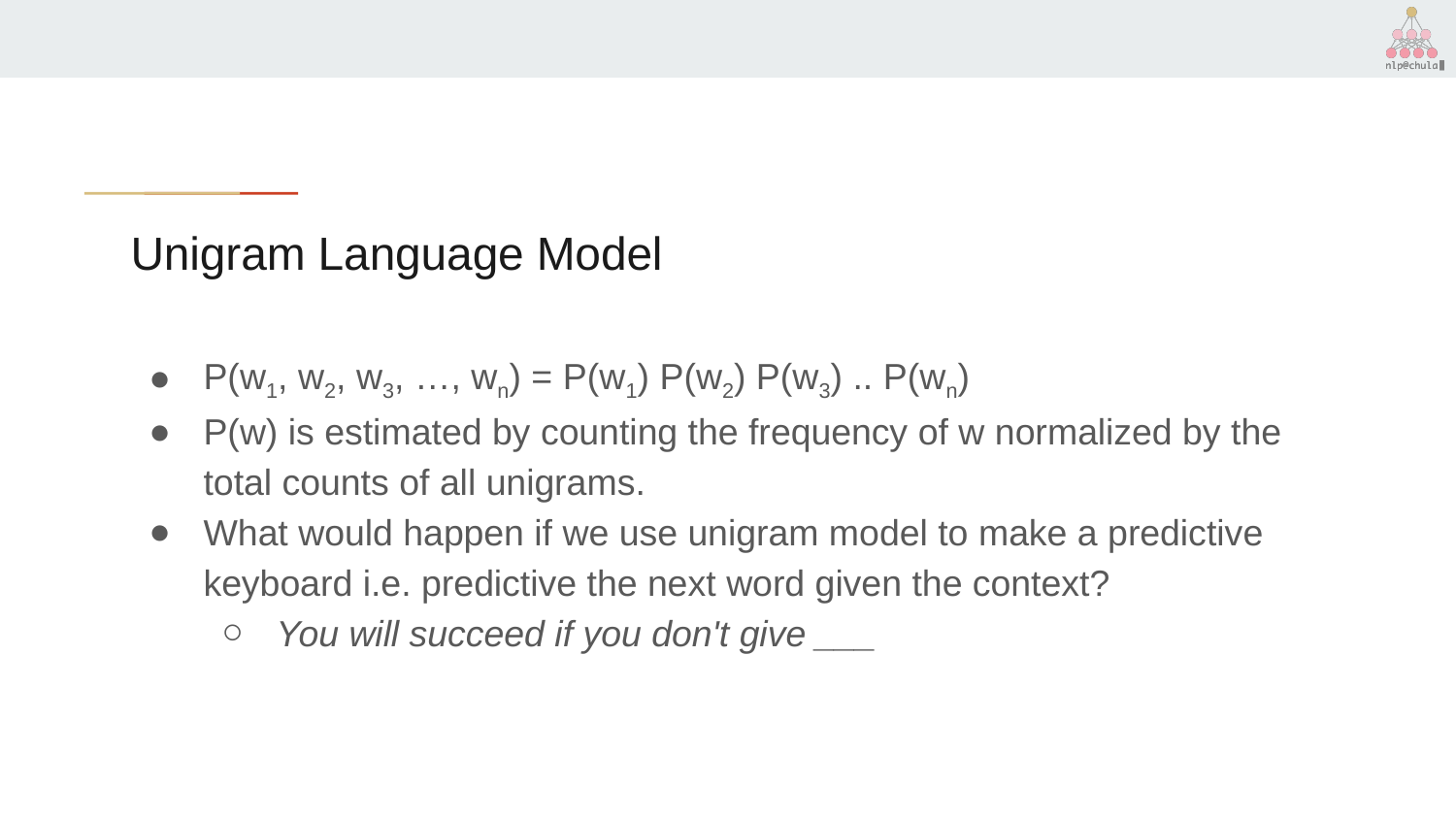

# Unigram Language Model
P(w1, w2, w3, …, wn) = P(w1) P(w2) P(w3) .. P(wn)
P(w) is estimated by counting the frequency of w normalized by the total counts of all unigrams.
What would happen if we use unigram model to make a predictive keyboard i.e. predictive the next word given the context?
You will succeed if you don't give ___